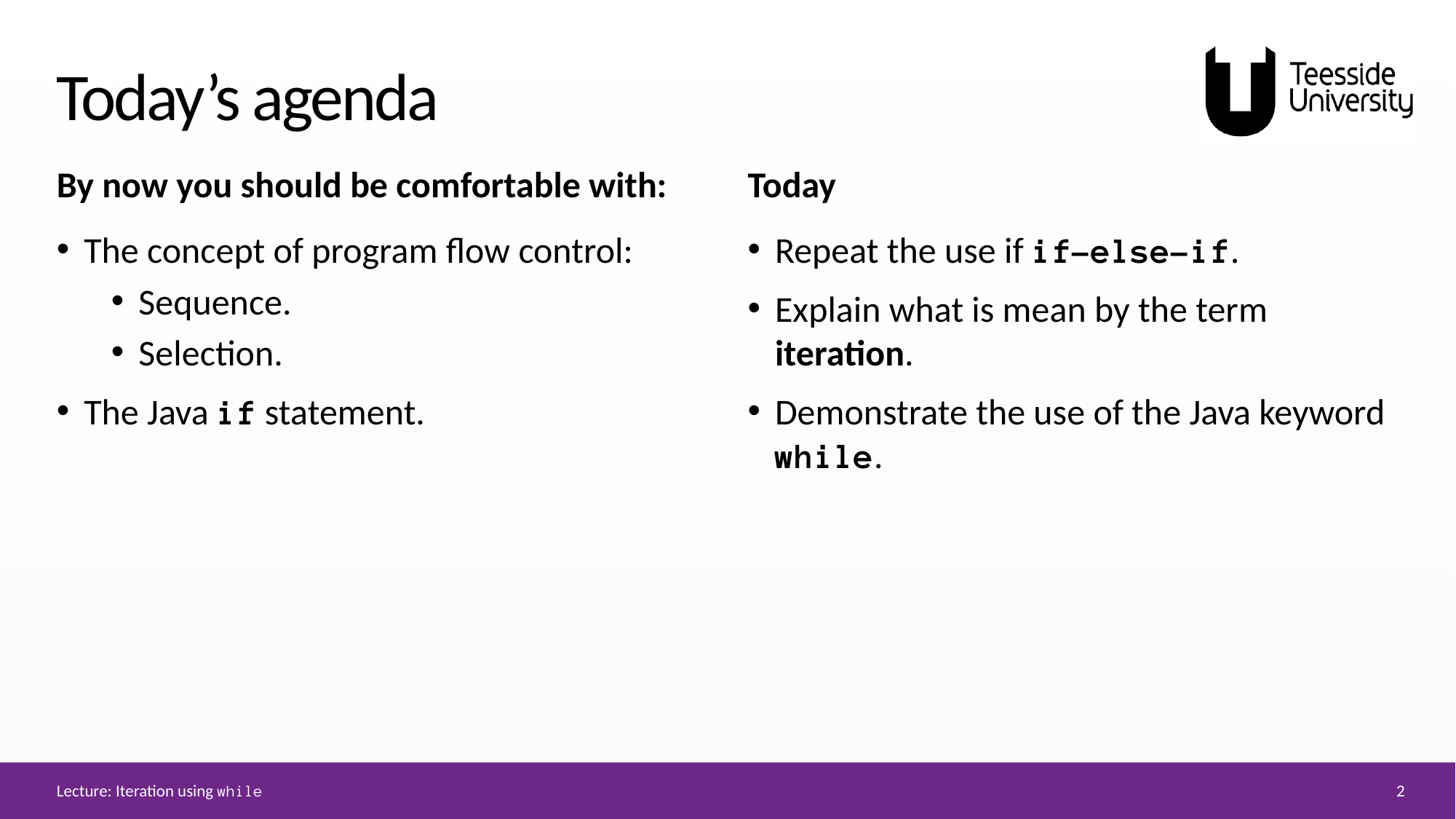

# Today’s agenda
By now you should be comfortable with:
Today
The concept of program flow control:
Sequence.
Selection.
The Java if statement.
Repeat the use if if-else-if.
Explain what is mean by the term iteration.
Demonstrate the use of the Java keyword while.
2
Lecture: Iteration using while